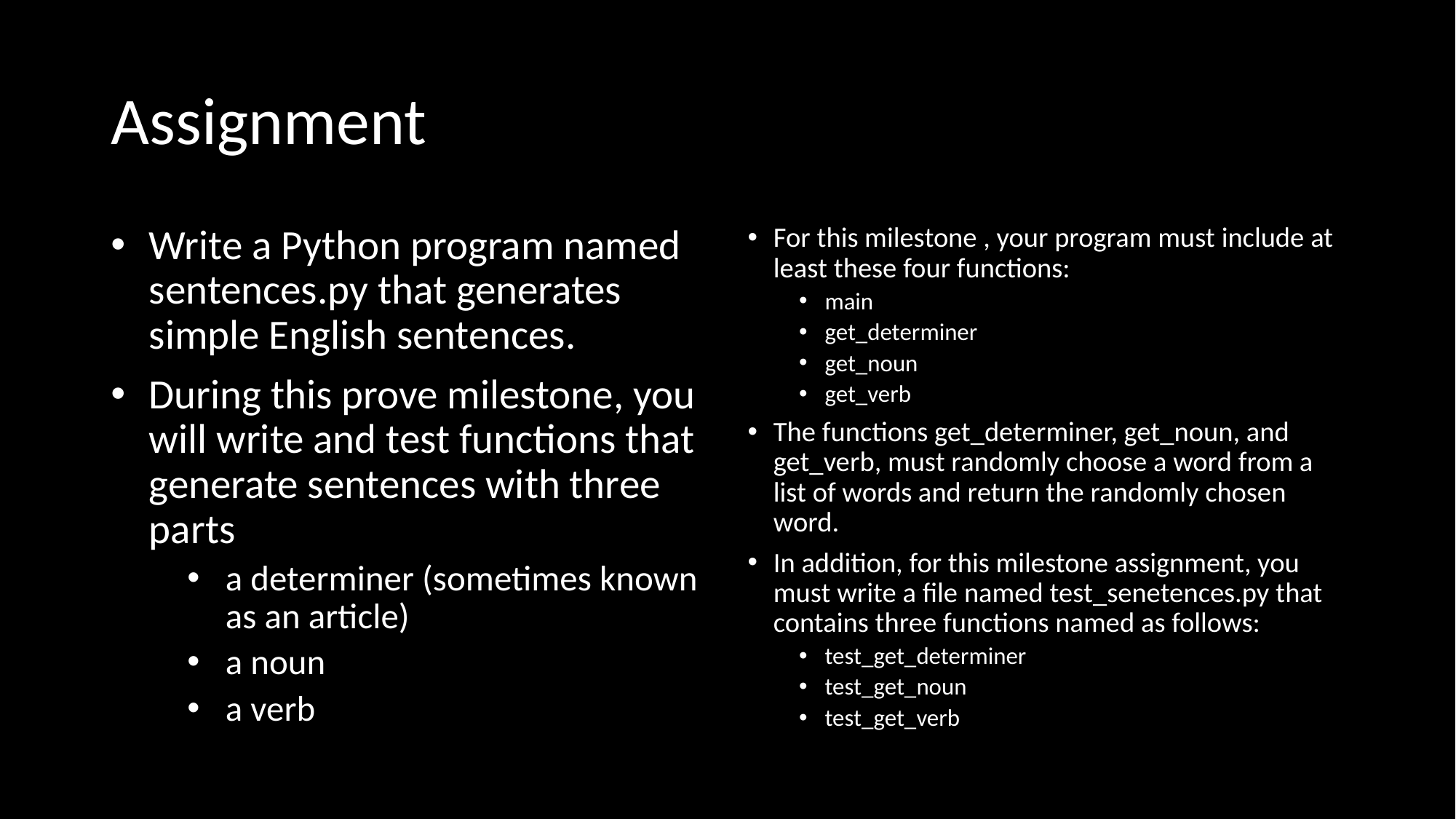

# Assignment
Write a Python program named sentences.py that generates simple English sentences.
During this prove milestone, you will write and test functions that generate sentences with three parts
a determiner (sometimes known as an article)
a noun
a verb

For this milestone , your program must include at least these four functions:
main
get_determiner
get_noun
get_verb
The functions get_determiner, get_noun, and get_verb, must randomly choose a word from a list of words and return the randomly chosen word.
In addition, for this milestone assignment, you must write a file named test_senetences.py that contains three functions named as follows:
test_get_determiner
test_get_noun
test_get_verb